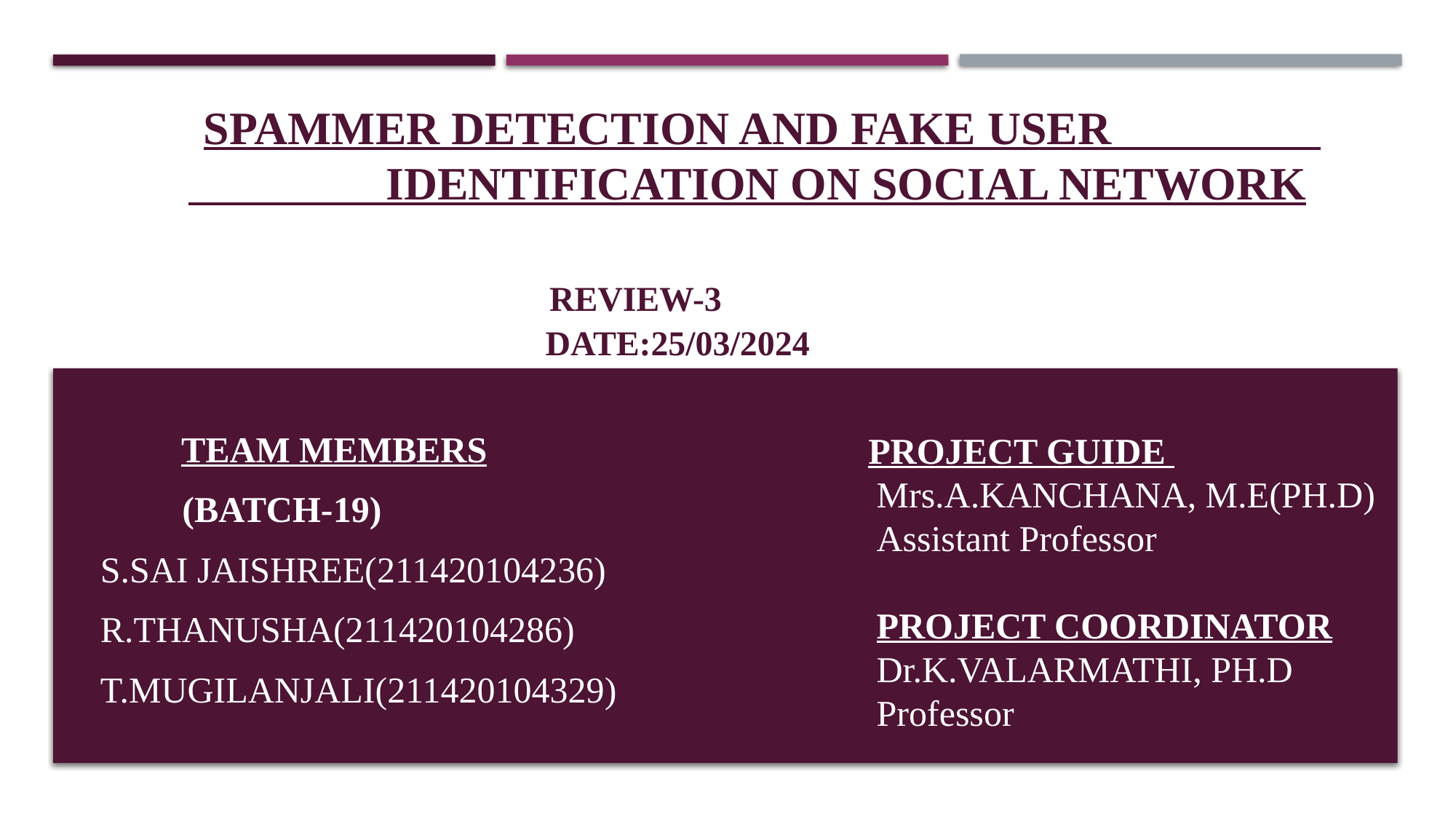

# SPAMMER DETECTION AND FAKE USER                                    IDENTIFICATION ON SOCIAL NETWORK Review-3 Date:25/03/2024

             TEAM MEMBERS
                 (BATCH-19)
        S.SAI JAISHREE(211420104236)
        R.THANUSHA(211420104286)
        T.MUGILANJALI(211420104329)
         PROJECT GUIDE
         Mrs.A.KANCHANA, M.E(PH.D)
         Assistant Professor

         PROJECT COORDINATOR
         Dr.K.VALARMATHI, PH.D
         Professor